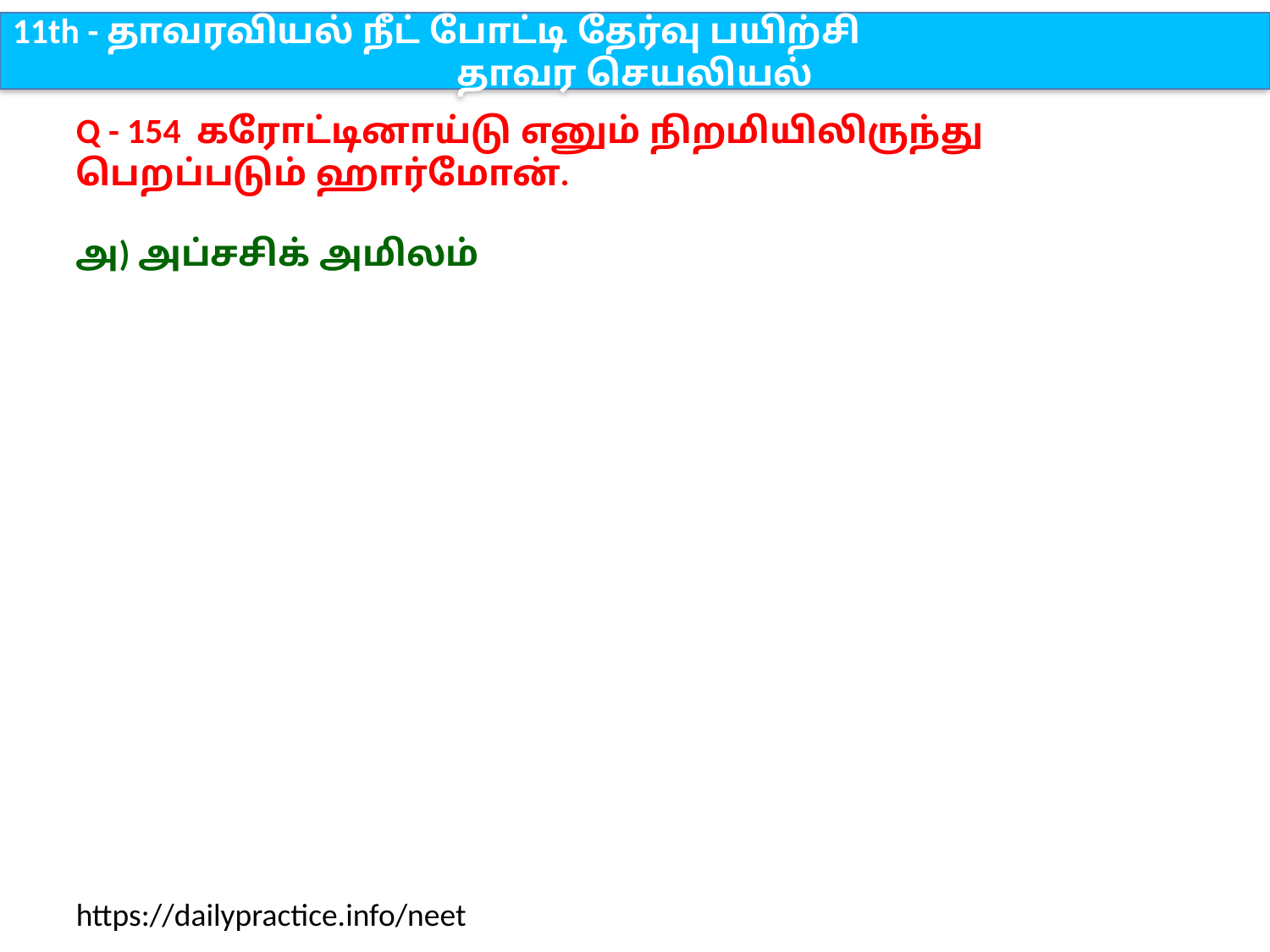

11th - தாவரவியல் நீட் போட்டி தேர்வு பயிற்சி
தாவர செயலியல்

Q - 154  கரோட்டினாய்டு எனும் நிறமியிலிருந்து பெறப்படும் ஹார்மோன்.

அ) அப்சசிக் அமிலம்
https://dailypractice.info/neet